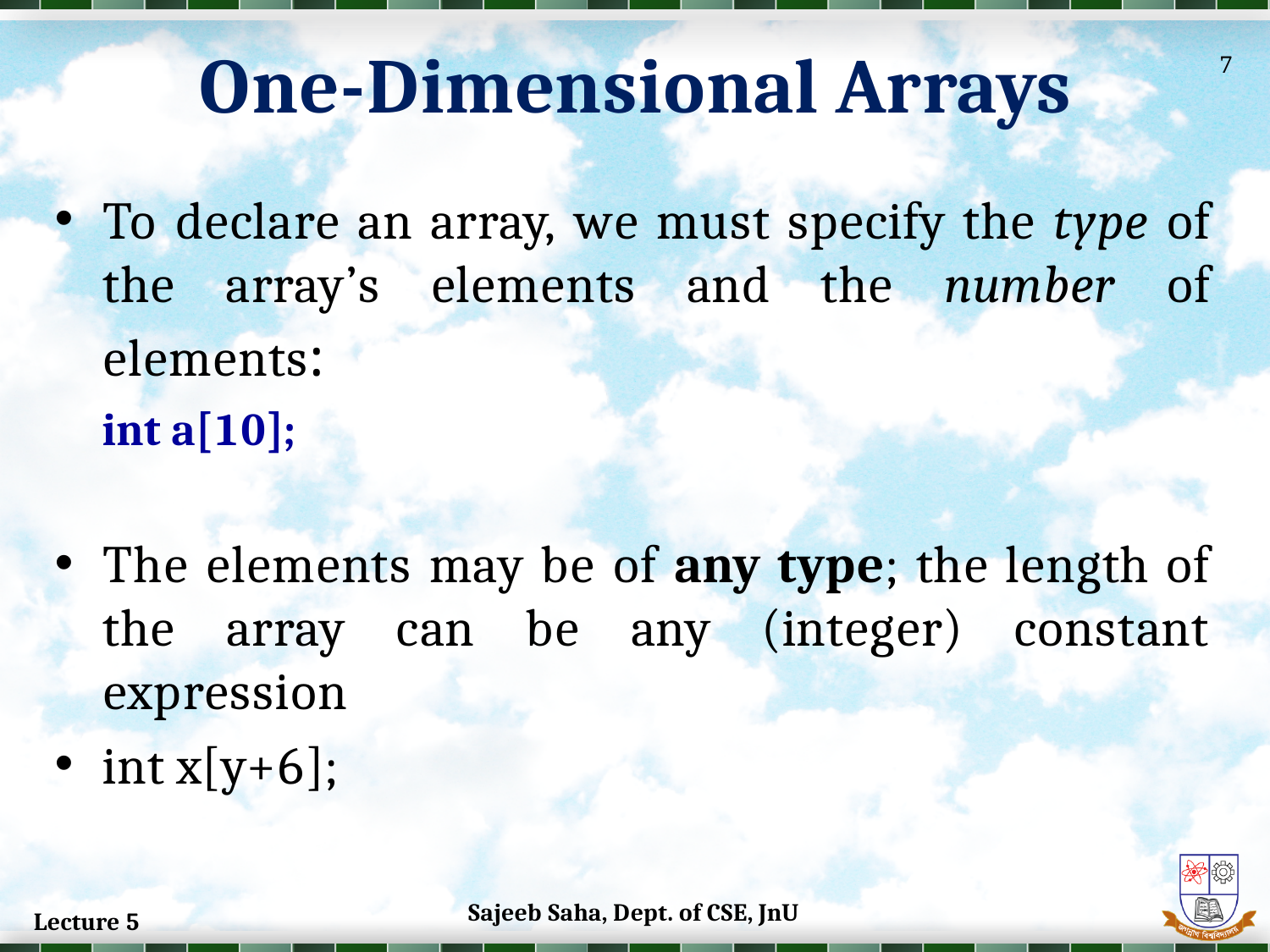

One-Dimensional Arrays
7
To declare an array, we must specify the type of the array’s elements and the number of elements:
	int a[10];

The elements may be of any type; the length of the array can be any (integer) constant expression
int x[y+6];
Sajeeb Saha, Dept. of CSE, JnU